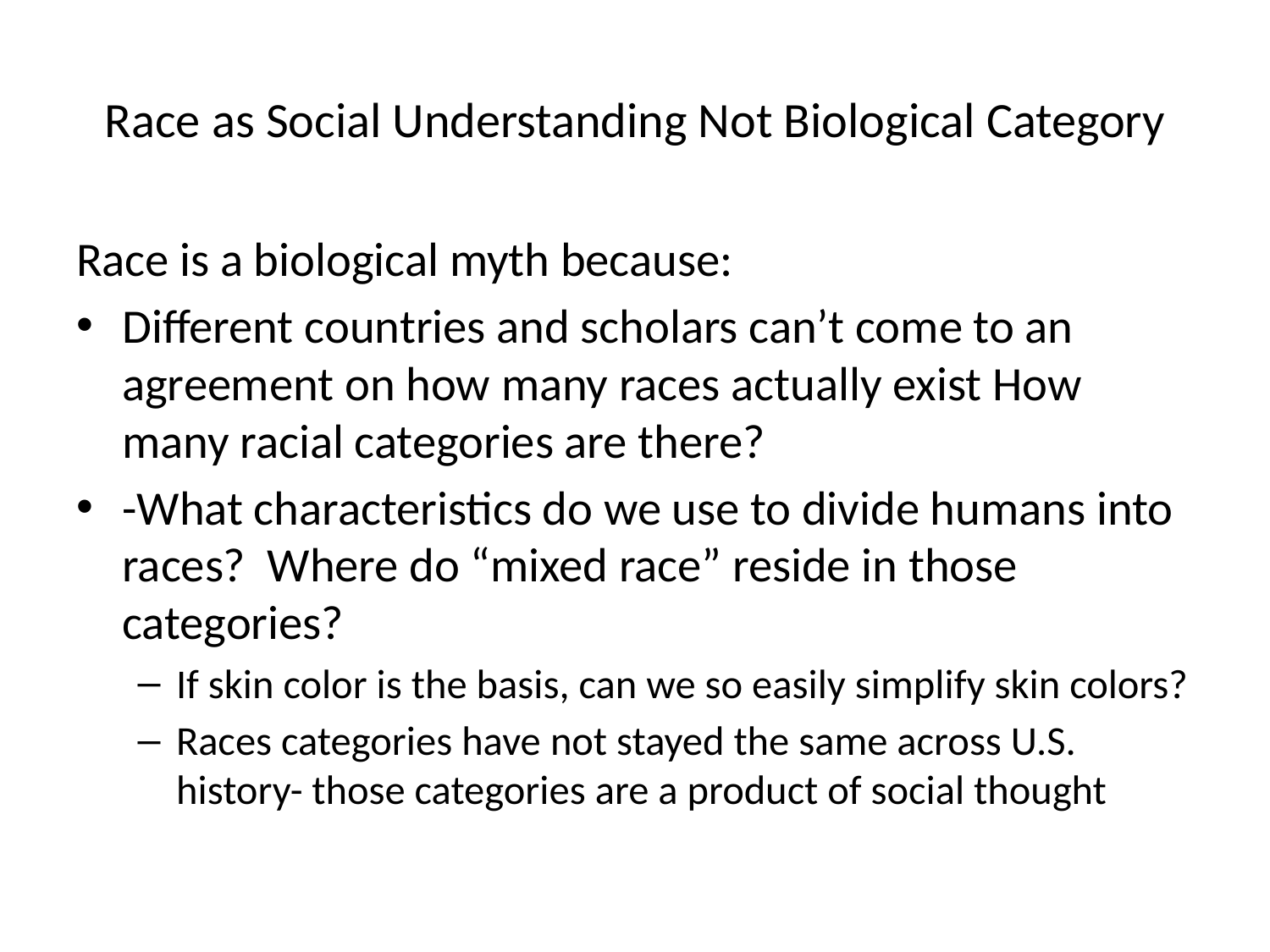

# Race as Social Understanding Not Biological Category
Race is a biological myth because:
Different countries and scholars can’t come to an agreement on how many races actually exist How many racial categories are there?
-What characteristics do we use to divide humans into races?  Where do “mixed race” reside in those categories?
If skin color is the basis, can we so easily simplify skin colors?
Races categories have not stayed the same across U.S. history- those categories are a product of social thought